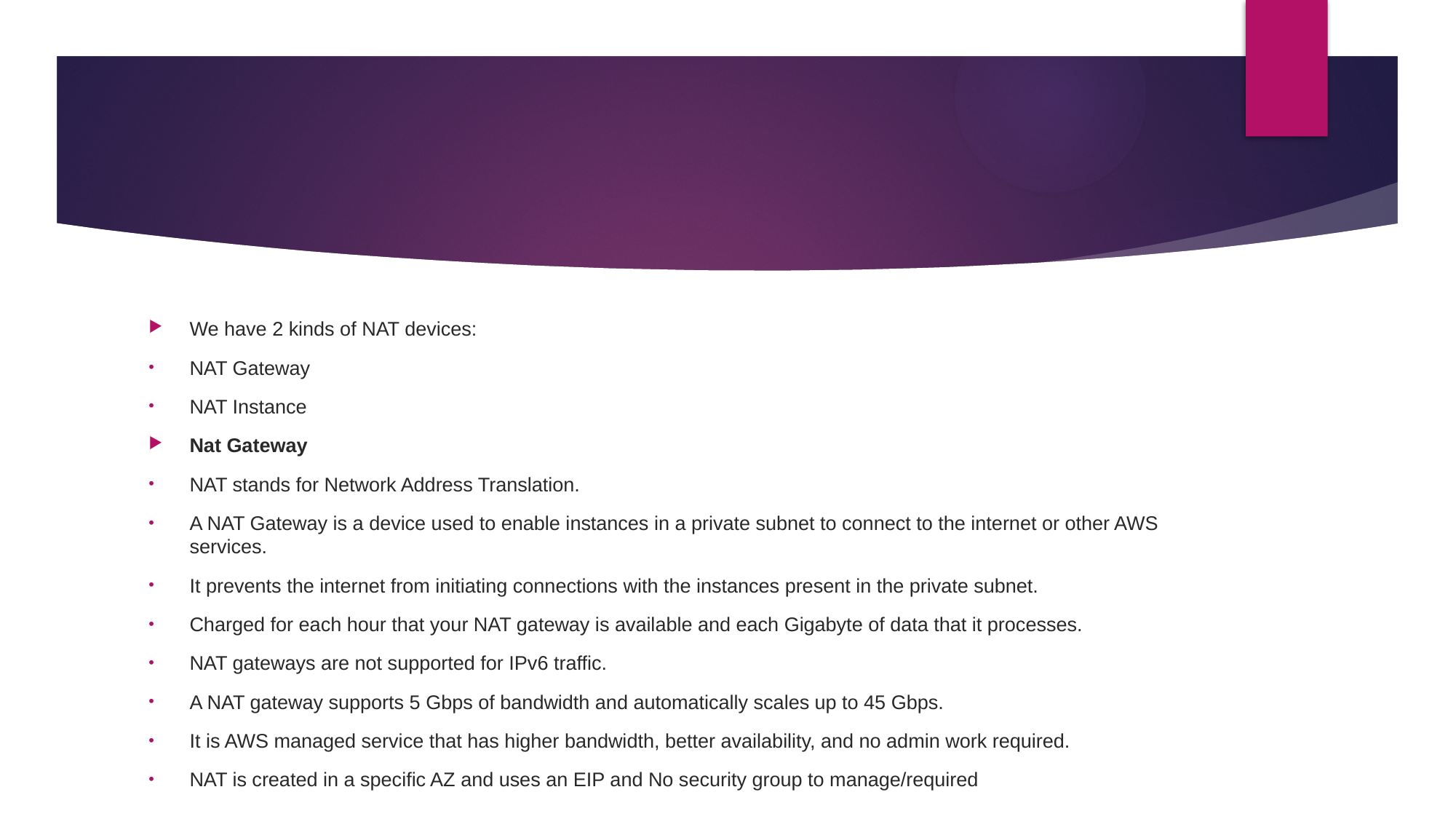

#
We have 2 kinds of NAT devices:
NAT Gateway
NAT Instance
Nat Gateway
NAT stands for Network Address Translation.
A NAT Gateway is a device used to enable instances in a private subnet to connect to the internet or other AWS services.
It prevents the internet from initiating connections with the instances present in the private subnet.
Charged for each hour that your NAT gateway is available and each Gigabyte of data that it processes.
NAT gateways are not supported for IPv6 traffic.
A NAT gateway supports 5 Gbps of bandwidth and automatically scales up to 45 Gbps.
It is AWS managed service that has higher bandwidth, better availability, and no admin work required.
NAT is created in a specific AZ and uses an EIP and No security group to manage/required